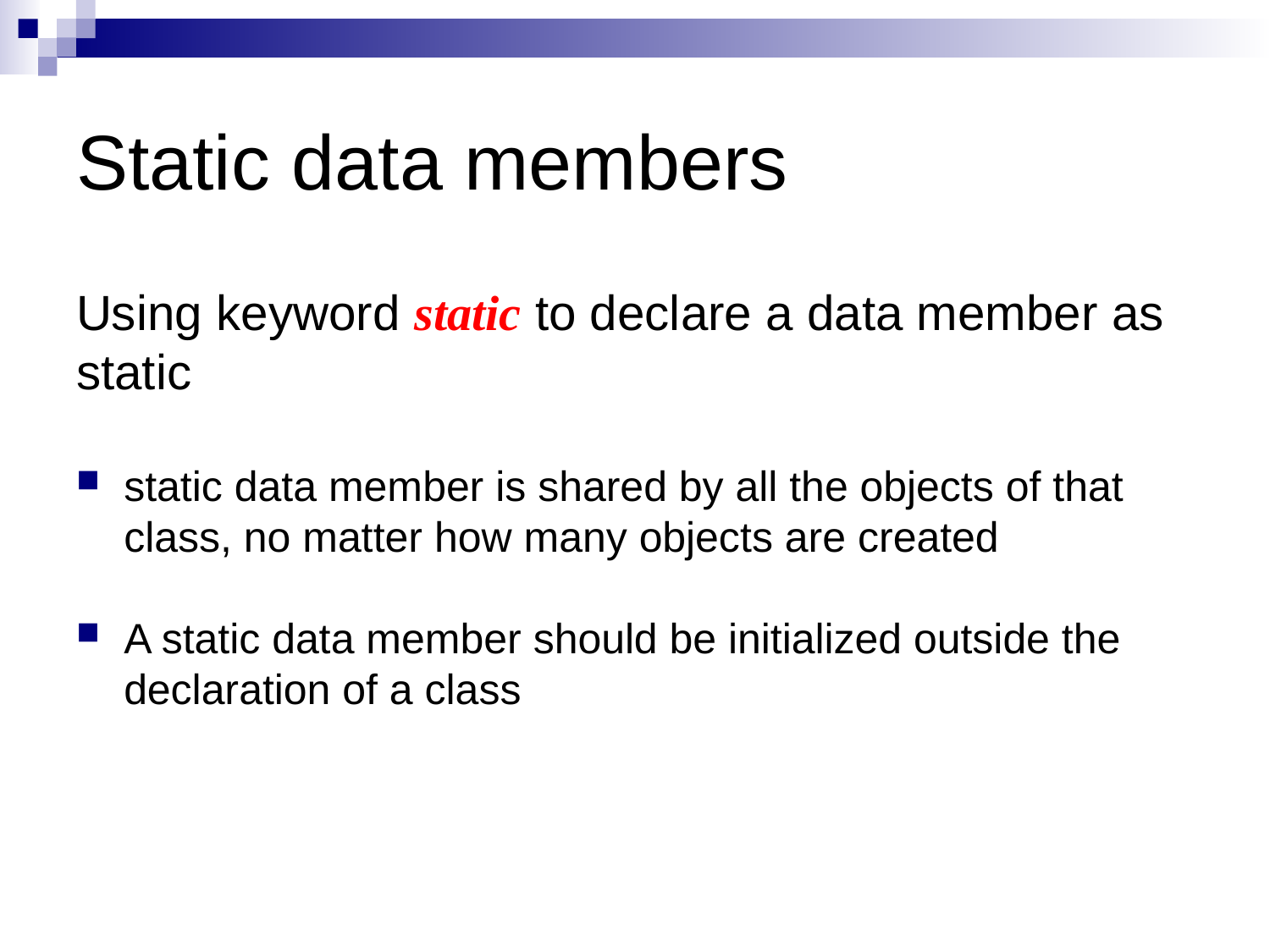

# Static data members
Using keyword static to declare a data member as static

static data member is shared by all the objects of that class, no matter how many objects are created

A static data member should be initialized outside the declaration of a class